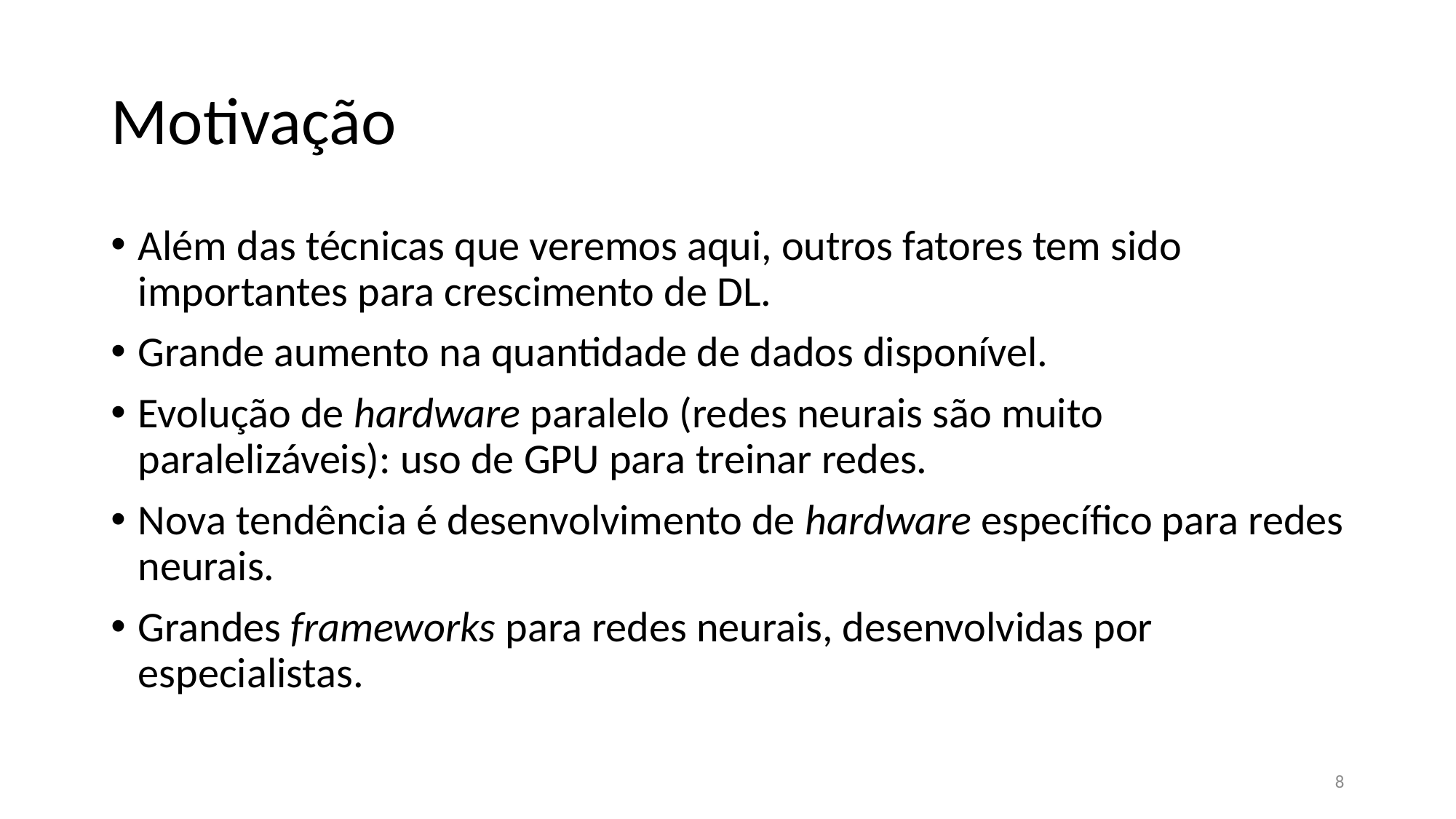

# Motivação
Além das técnicas que veremos aqui, outros fatores tem sido importantes para crescimento de DL.
Grande aumento na quantidade de dados disponível.
Evolução de hardware paralelo (redes neurais são muito paralelizáveis): uso de GPU para treinar redes.
Nova tendência é desenvolvimento de hardware específico para redes neurais.
Grandes frameworks para redes neurais, desenvolvidas por especialistas.
8